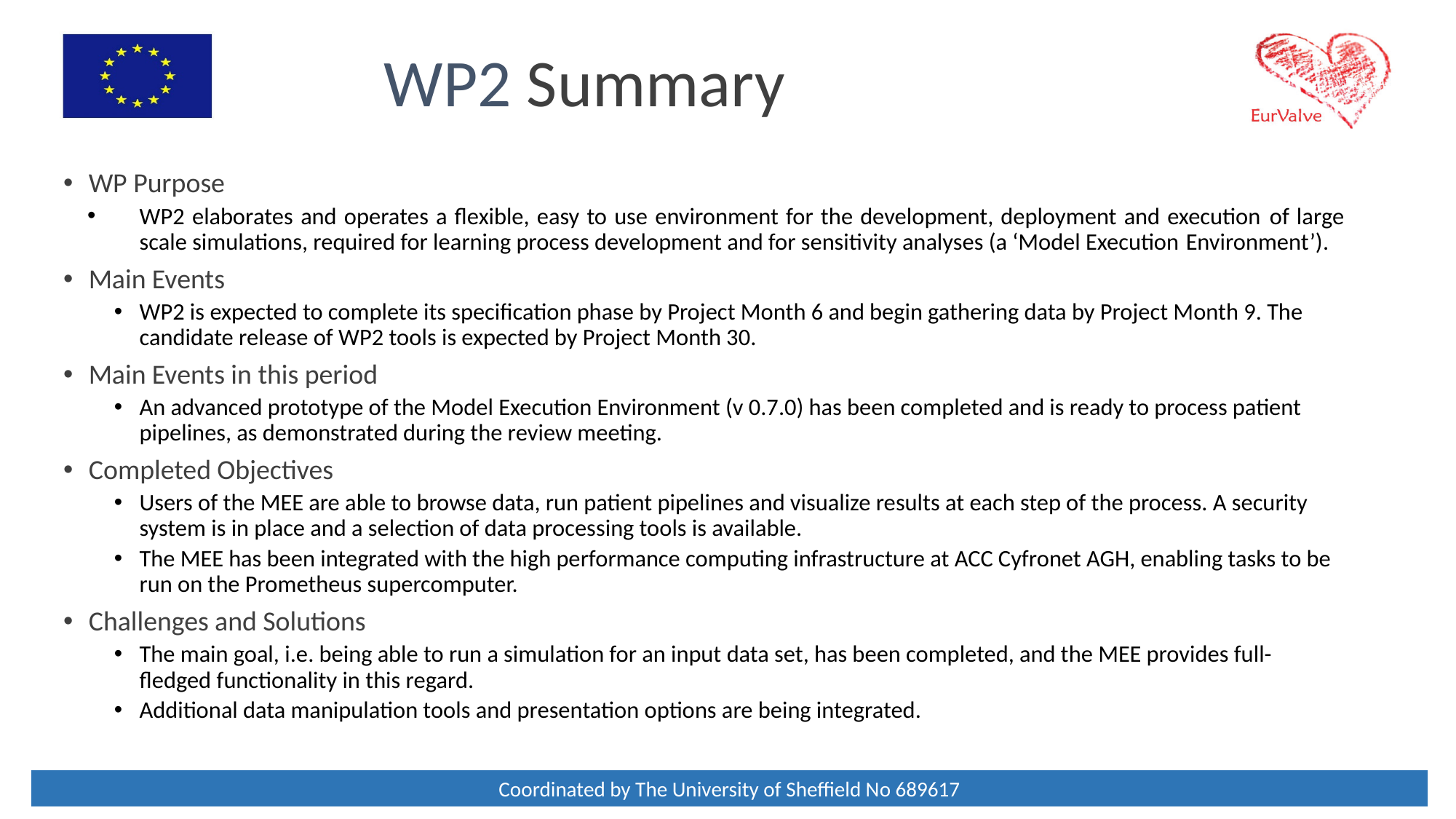

# WP2 Summary
WP Purpose
WP2 elaborates and operates a flexible, easy to use environment for the development, deployment and execution of large scale simulations, required for learning process development and for sensitivity analyses (a ‘Model Execution Environment’).
Main Events
WP2 is expected to complete its specification phase by Project Month 6 and begin gathering data by Project Month 9. The candidate release of WP2 tools is expected by Project Month 30.
Main Events in this period
An advanced prototype of the Model Execution Environment (v 0.7.0) has been completed and is ready to process patient pipelines, as demonstrated during the review meeting.
Completed Objectives
Users of the MEE are able to browse data, run patient pipelines and visualize results at each step of the process. A security system is in place and a selection of data processing tools is available.
The MEE has been integrated with the high performance computing infrastructure at ACC Cyfronet AGH, enabling tasks to be run on the Prometheus supercomputer.
Challenges and Solutions
The main goal, i.e. being able to run a simulation for an input data set, has been completed, and the MEE provides full-fledged functionality in this regard.
Additional data manipulation tools and presentation options are being integrated.